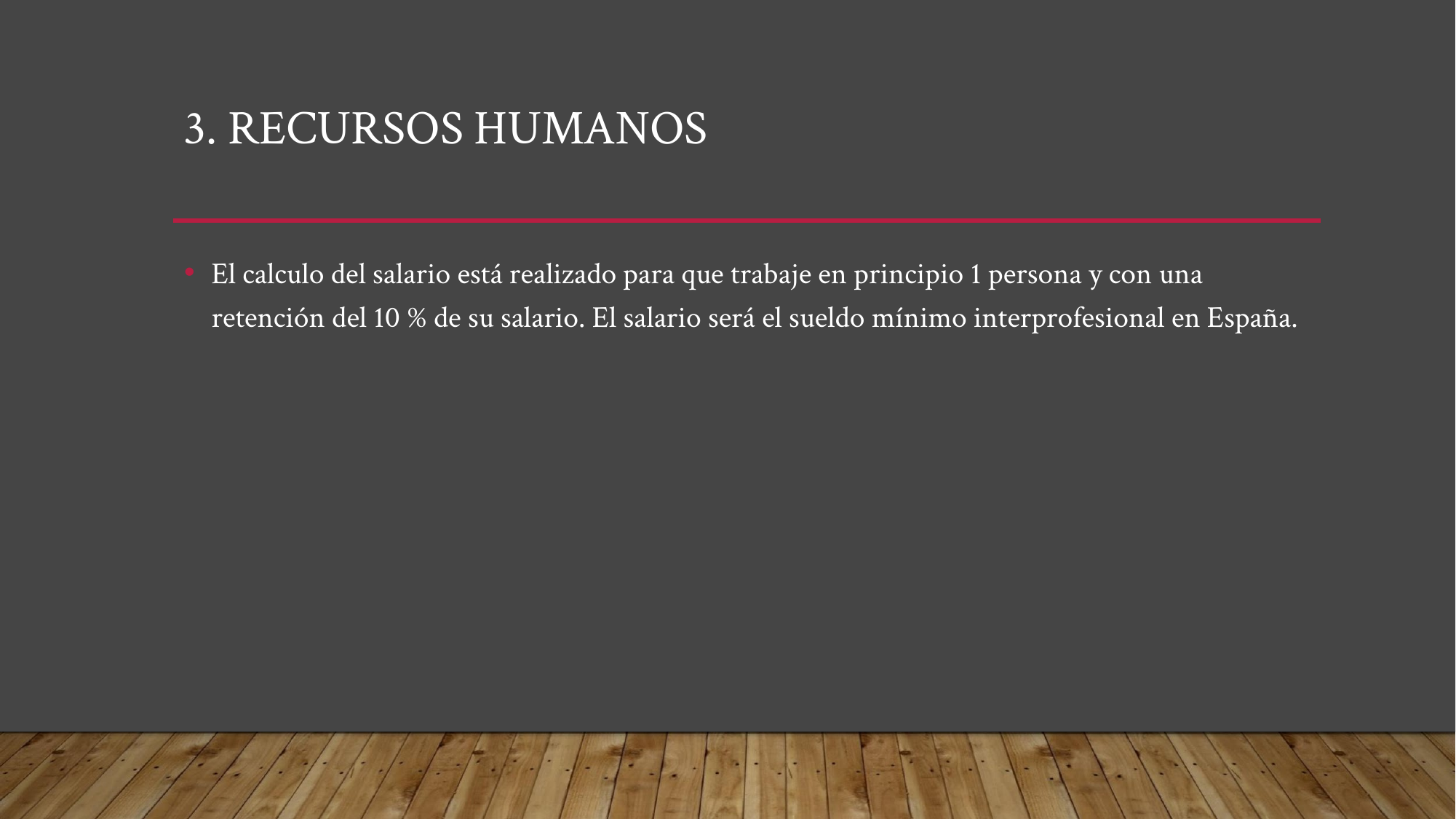

# 3. RECURSOS HUMANOS
El calculo del salario está realizado para que trabaje en principio 1 persona y con una retención del 10 % de su salario. El salario será el sueldo mínimo interprofesional en España.